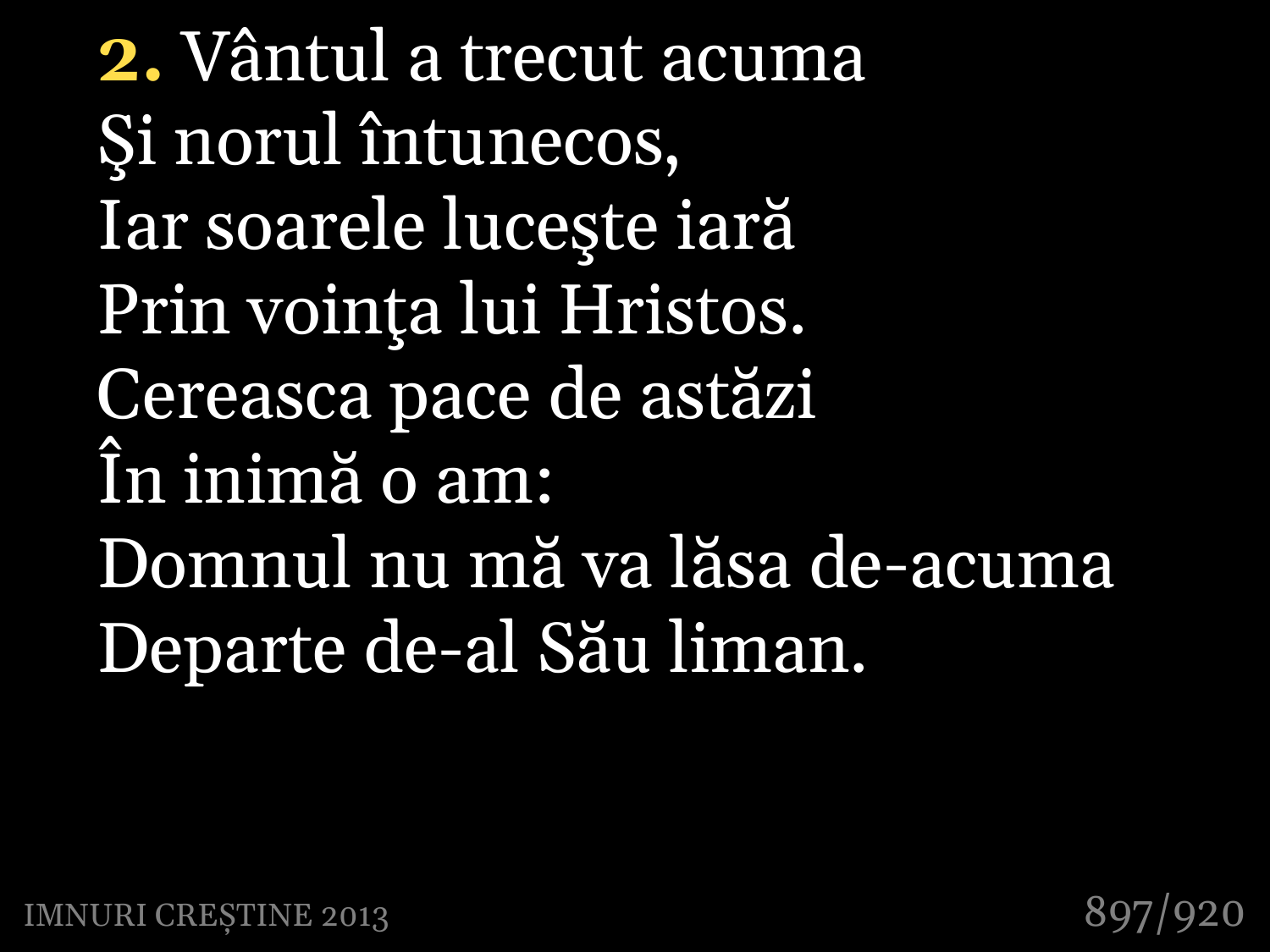

2. Vântul a trecut acuma
Şi norul întunecos,
Iar soarele luceşte iară
Prin voinţa lui Hristos.
Cereasca pace de astăzi
În inimă o am:
Domnul nu mă va lăsa de-acuma
Departe de-al Său liman.
897/920
IMNURI CREȘTINE 2013